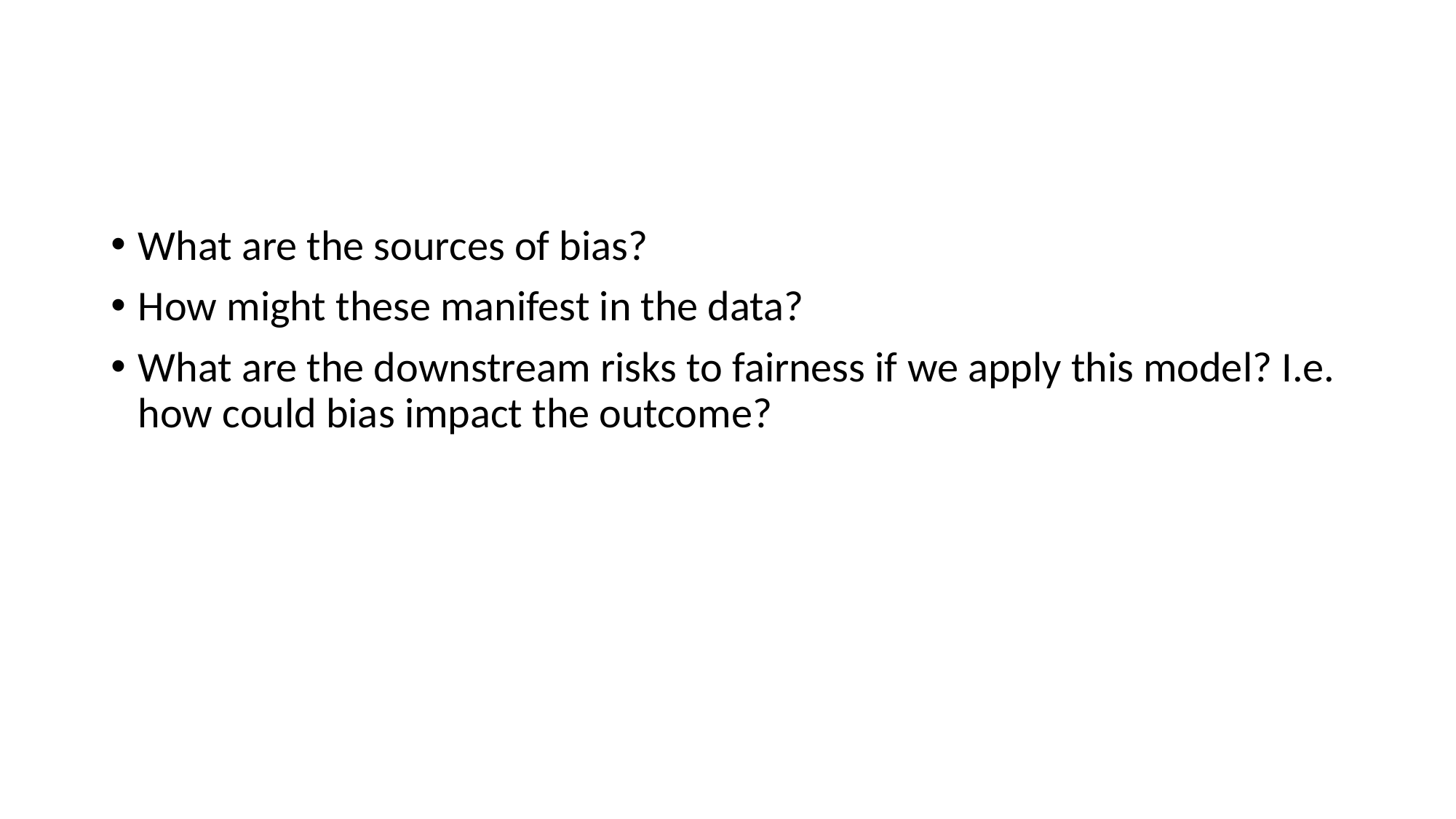

What are the sources of bias?
How might these manifest in the data?
What are the downstream risks to fairness if we apply this model? I.e. how could bias impact the outcome?